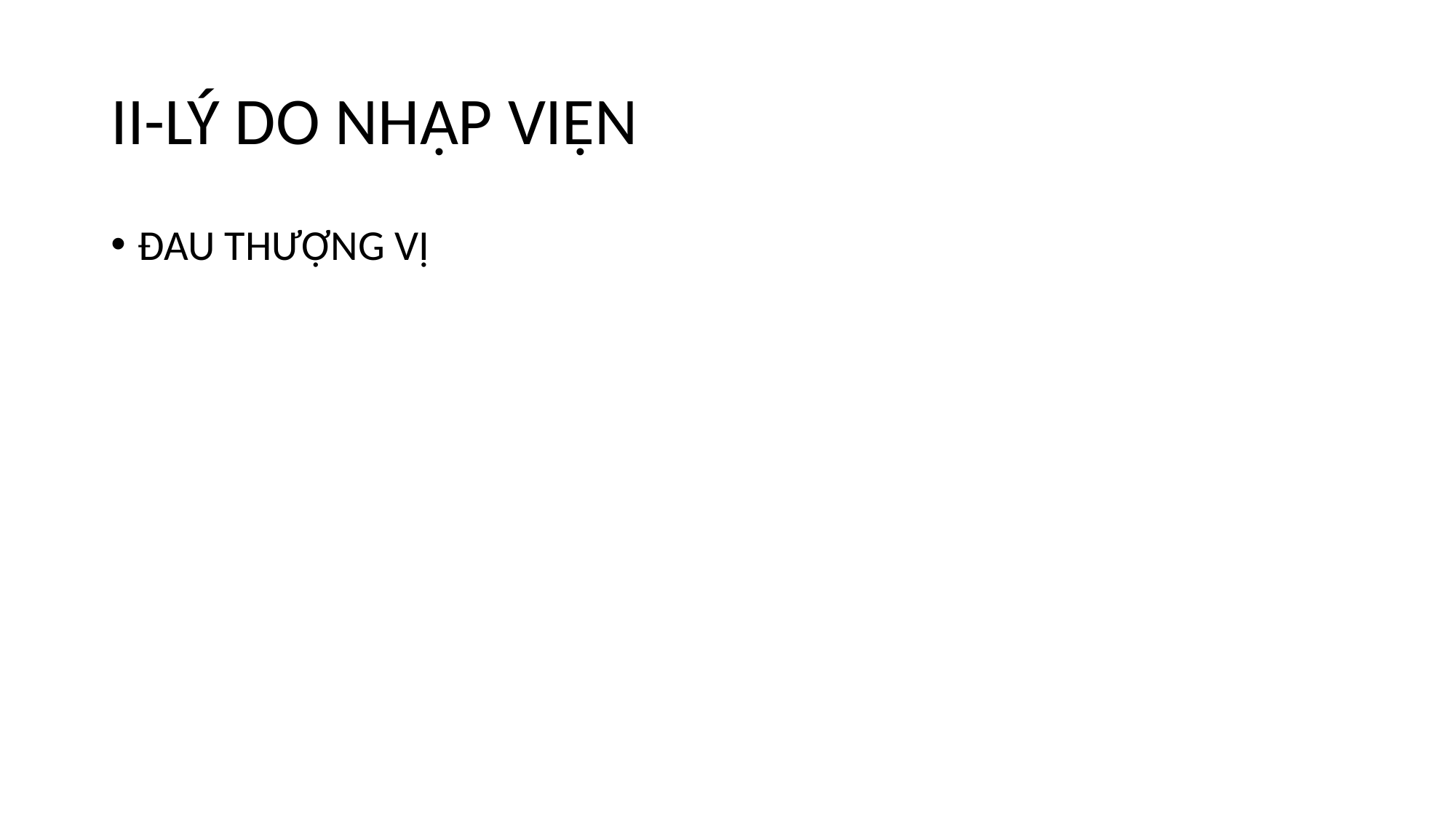

# II-LÝ DO NHẬP VIỆN
ĐAU THƯỢNG VỊ